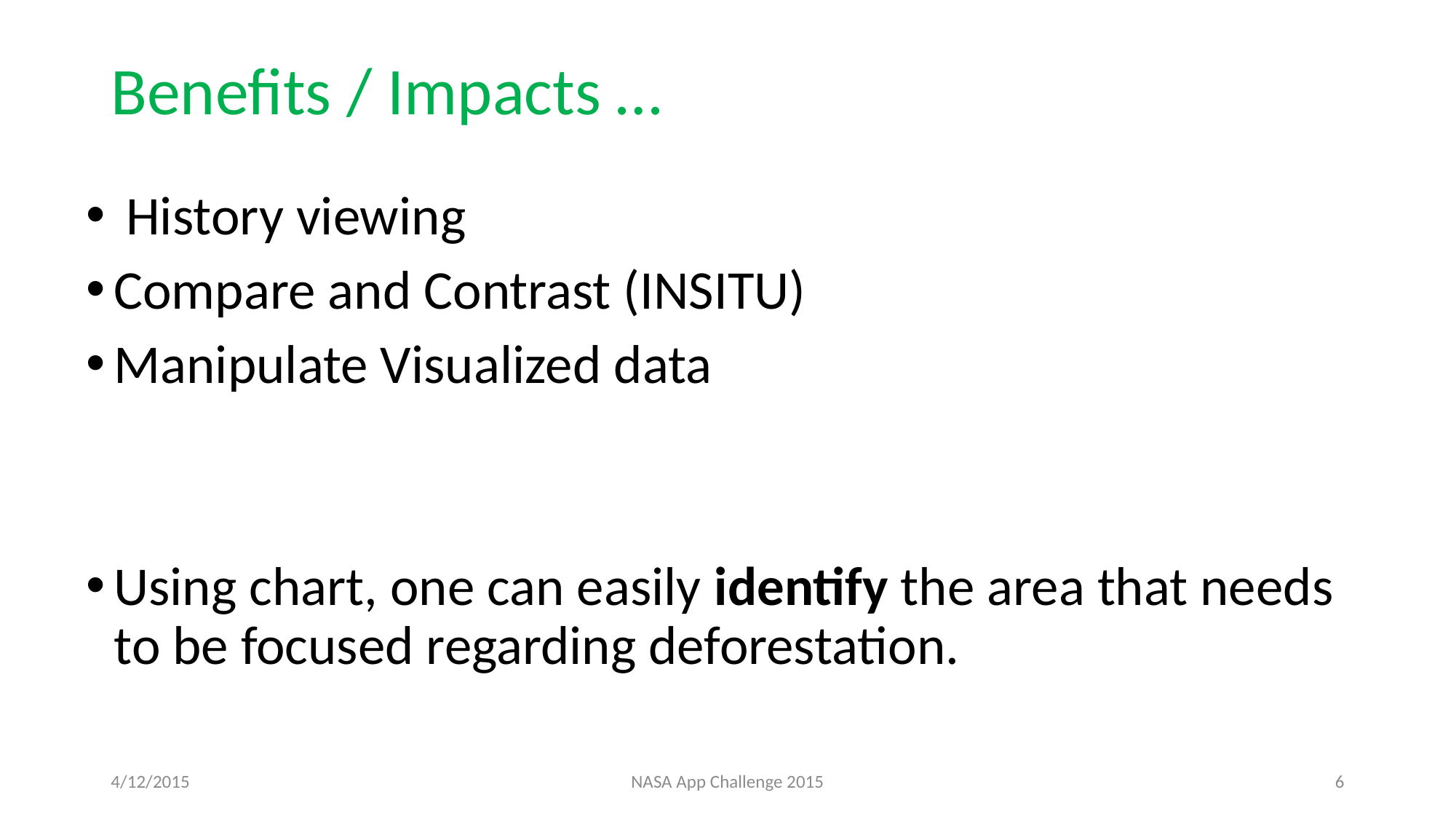

# Benefits / Impacts …
 History viewing
Compare and Contrast (INSITU)
Manipulate Visualized data

Using chart, one can easily identify the area that needs to be focused regarding deforestation.

4/12/2015
NASA App Challenge 2015
6